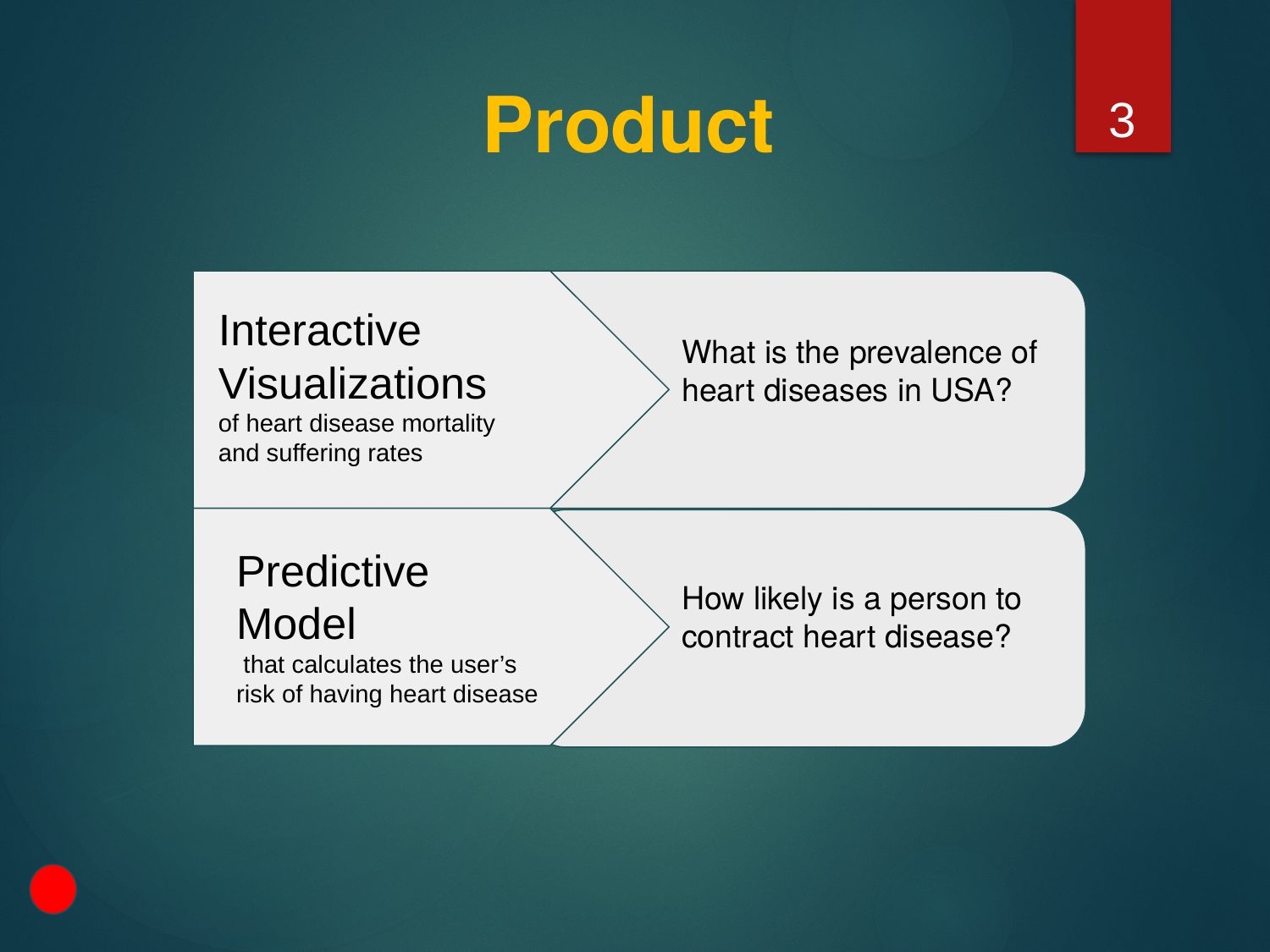

3
# Product

Interactive Visualizations
of heart disease mortality and suffering rates
What is the prevalence of heart diseases in USA?

Predictive Model
 that calculates the user’s risk of having heart disease
How likely is a person to contract heart disease?